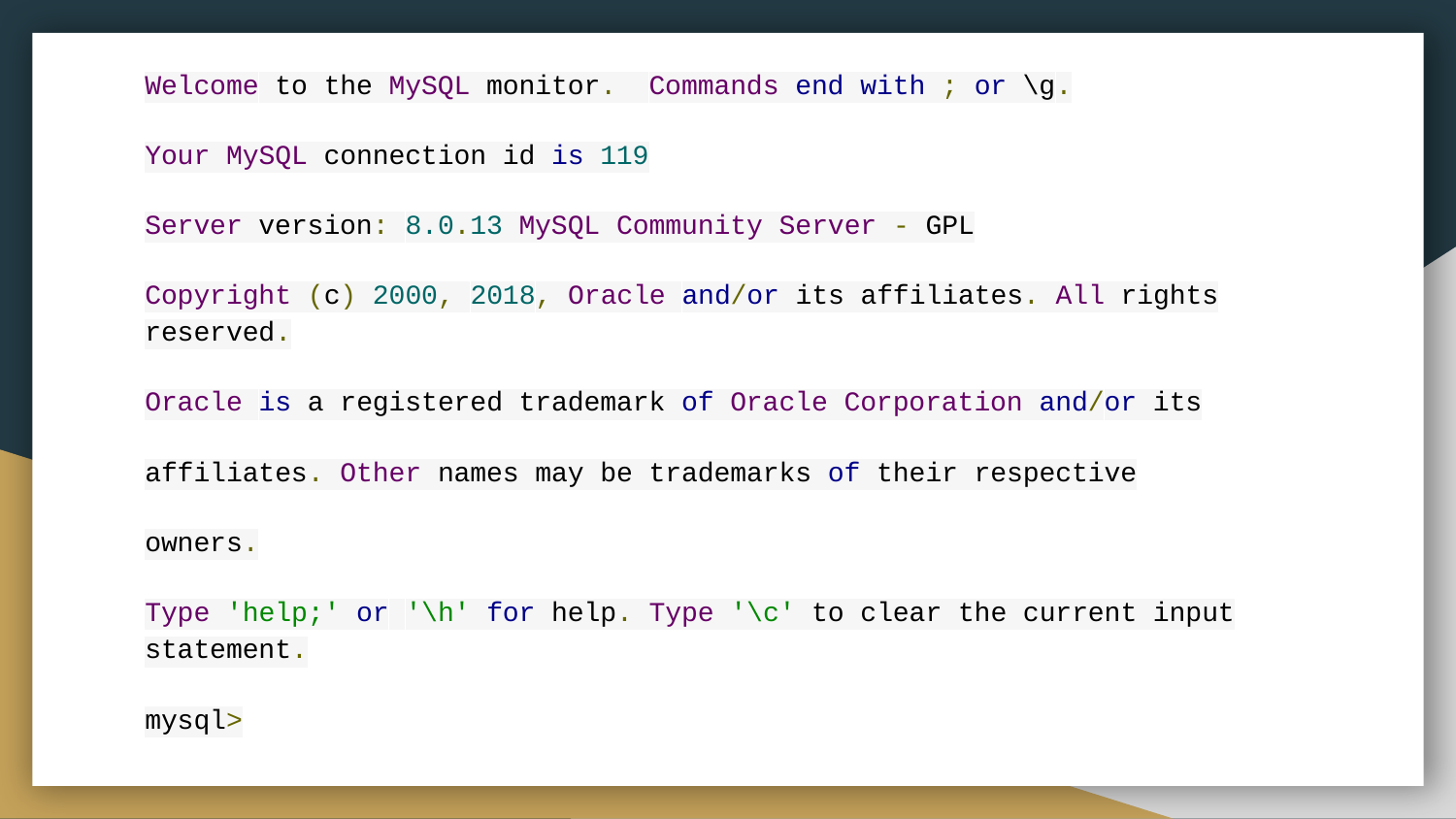

Welcome to the MySQL monitor.  Commands end with ; or \g.
Your MySQL connection id is 119
Server version: 8.0.13 MySQL Community Server - GPL
Copyright (c) 2000, 2018, Oracle and/or its affiliates. All rights reserved.
Oracle is a registered trademark of Oracle Corporation and/or its
affiliates. Other names may be trademarks of their respective
owners.
Type 'help;' or '\h' for help. Type '\c' to clear the current input statement.
mysql>